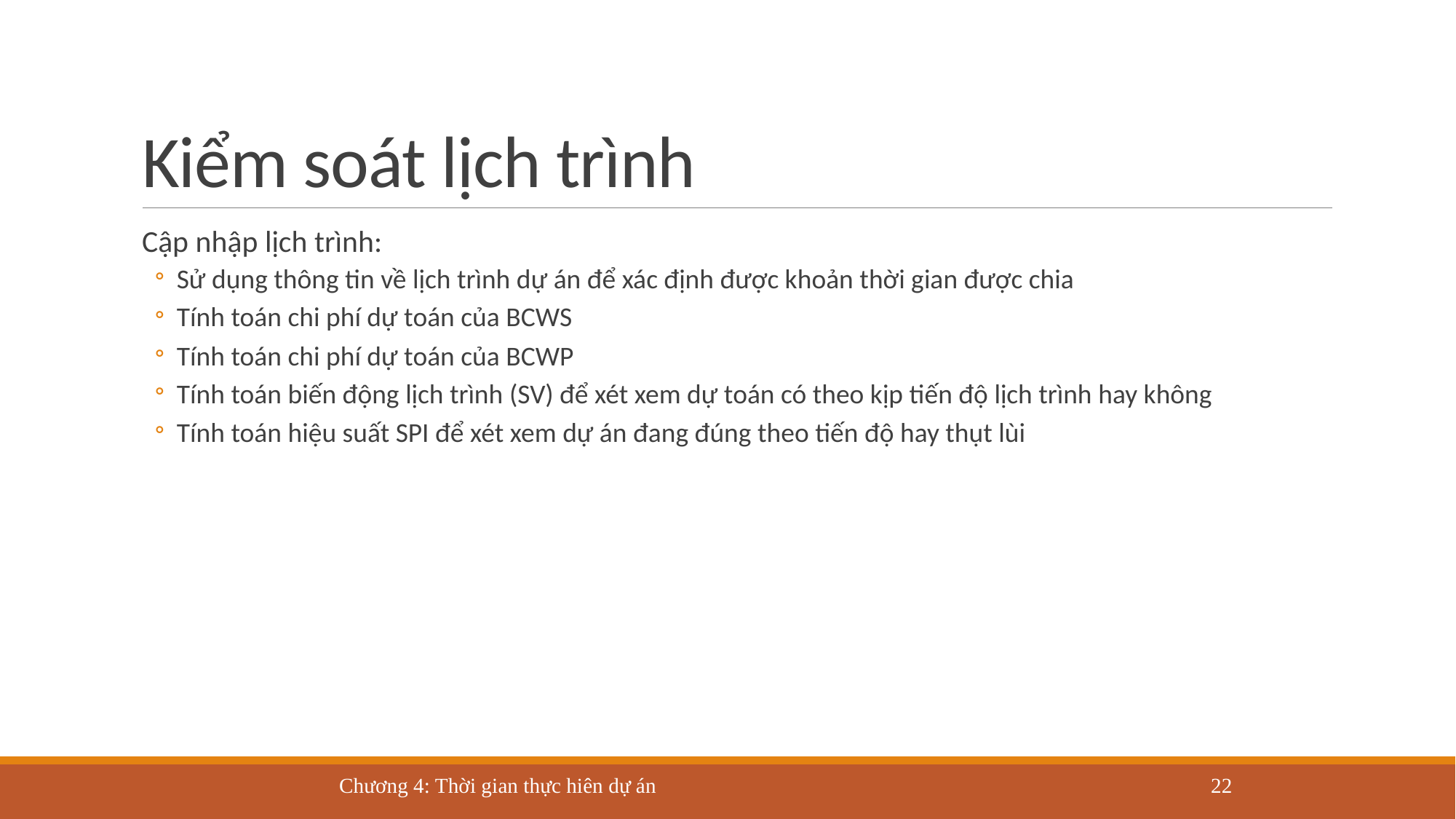

# Kiểm soát lịch trình
Cập nhập lịch trình:
Sử dụng thông tin về lịch trình dự án để xác định được khoản thời gian được chia
Tính toán chi phí dự toán của BCWS
Tính toán chi phí dự toán của BCWP
Tính toán biến động lịch trình (SV) để xét xem dự toán có theo kịp tiến độ lịch trình hay không
Tính toán hiệu suất SPI để xét xem dự án đang đúng theo tiến độ hay thụt lùi
Chương 4: Thời gian thực hiên dự án
22